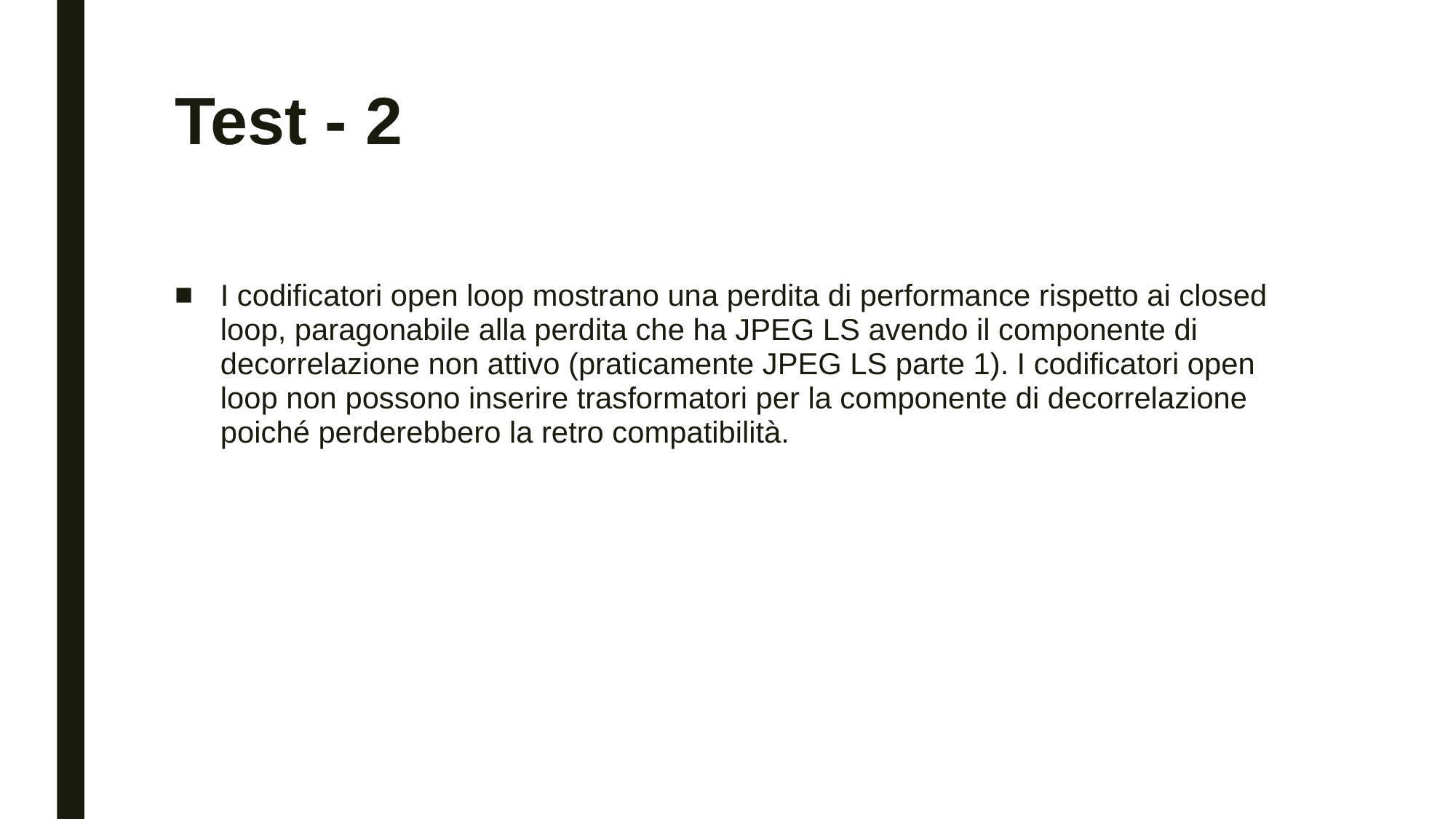

# Test - 2
I codificatori open loop mostrano una perdita di performance rispetto ai closed loop, paragonabile alla perdita che ha JPEG LS avendo il componente di decorrelazione non attivo (praticamente JPEG LS parte 1). I codificatori open loop non possono inserire trasformatori per la componente di decorrelazione poiché perderebbero la retro compatibilità.